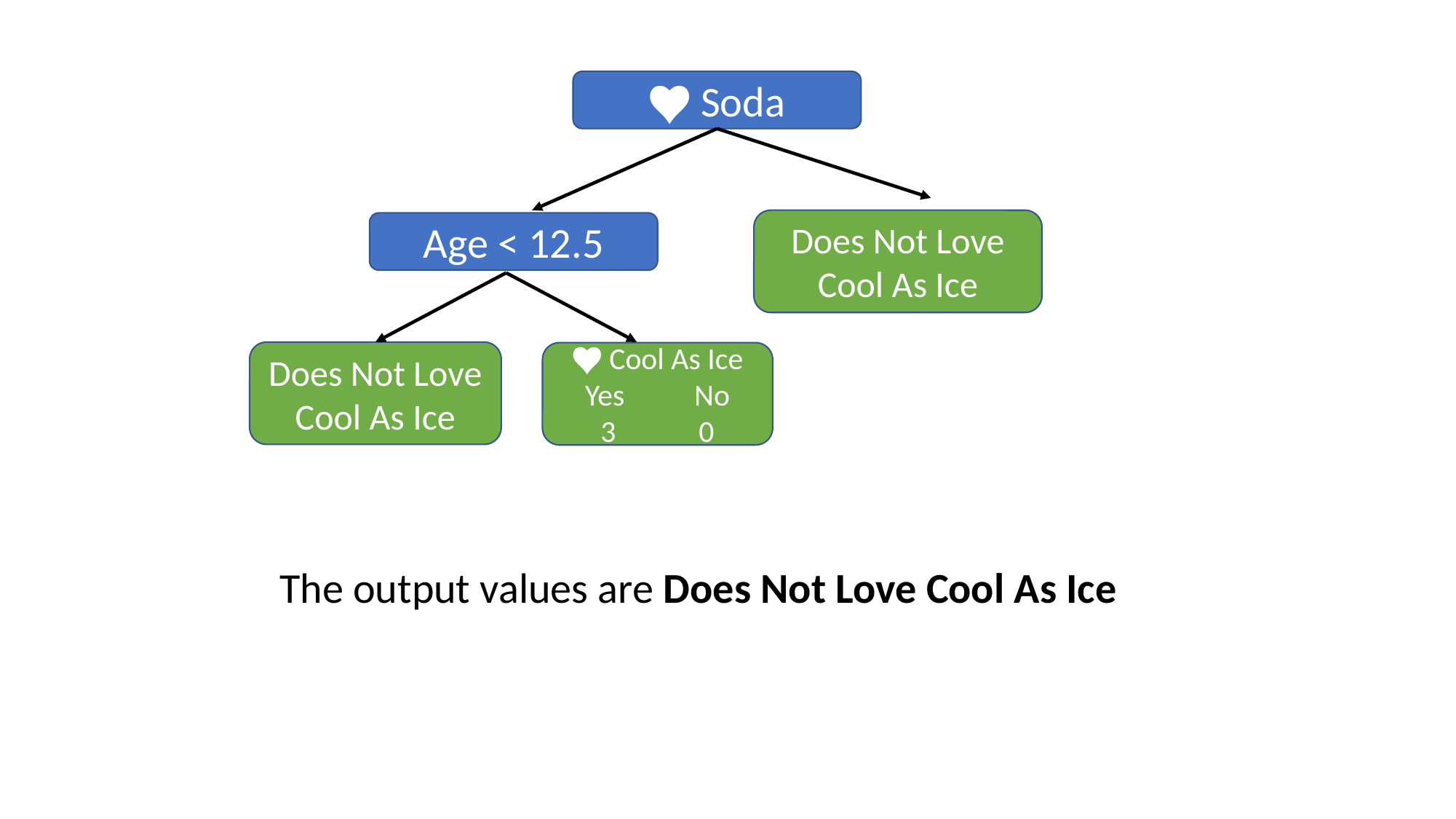

♥︎ Soda
Does Not Love Cool As Ice
Age < 12.5
Does Not Love Cool As Ice
♥︎ Cool As Ice
Yes	No
3            0
The output values are Does Not Love Cool As Ice